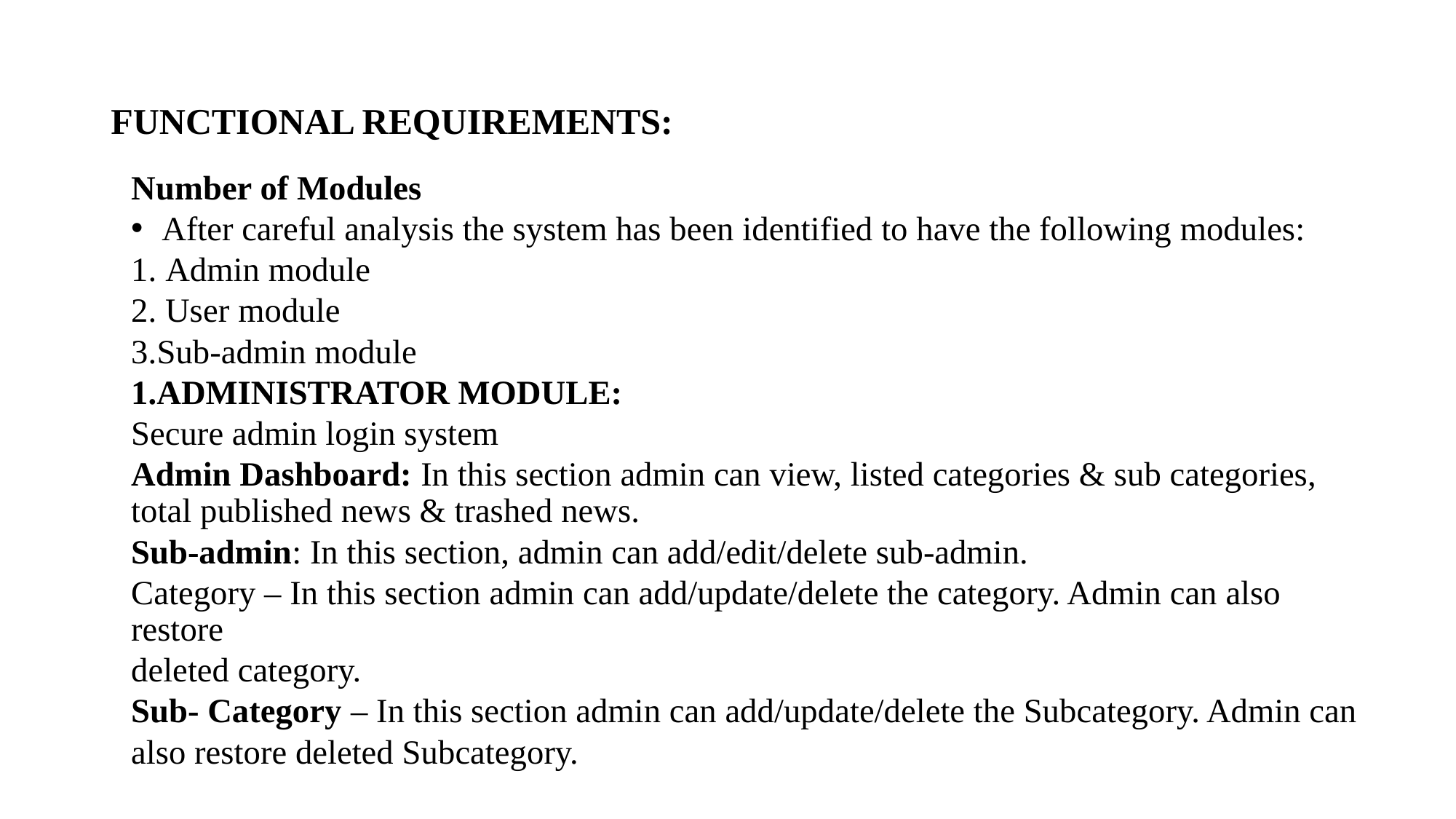

# FUNCTIONAL REQUIREMENTS:
Number of Modules
After careful analysis the system has been identified to have the following modules:
1. Admin module
2. User module
3.Sub-admin module
1.ADMINISTRATOR MODULE:
Secure admin login system
Admin Dashboard: In this section admin can view, listed categories & sub categories, total published news & trashed news.
Sub-admin: In this section, admin can add/edit/delete sub-admin.
Category – In this section admin can add/update/delete the category. Admin can also restore
deleted category.
Sub- Category – In this section admin can add/update/delete the Subcategory. Admin can
also restore deleted Subcategory.